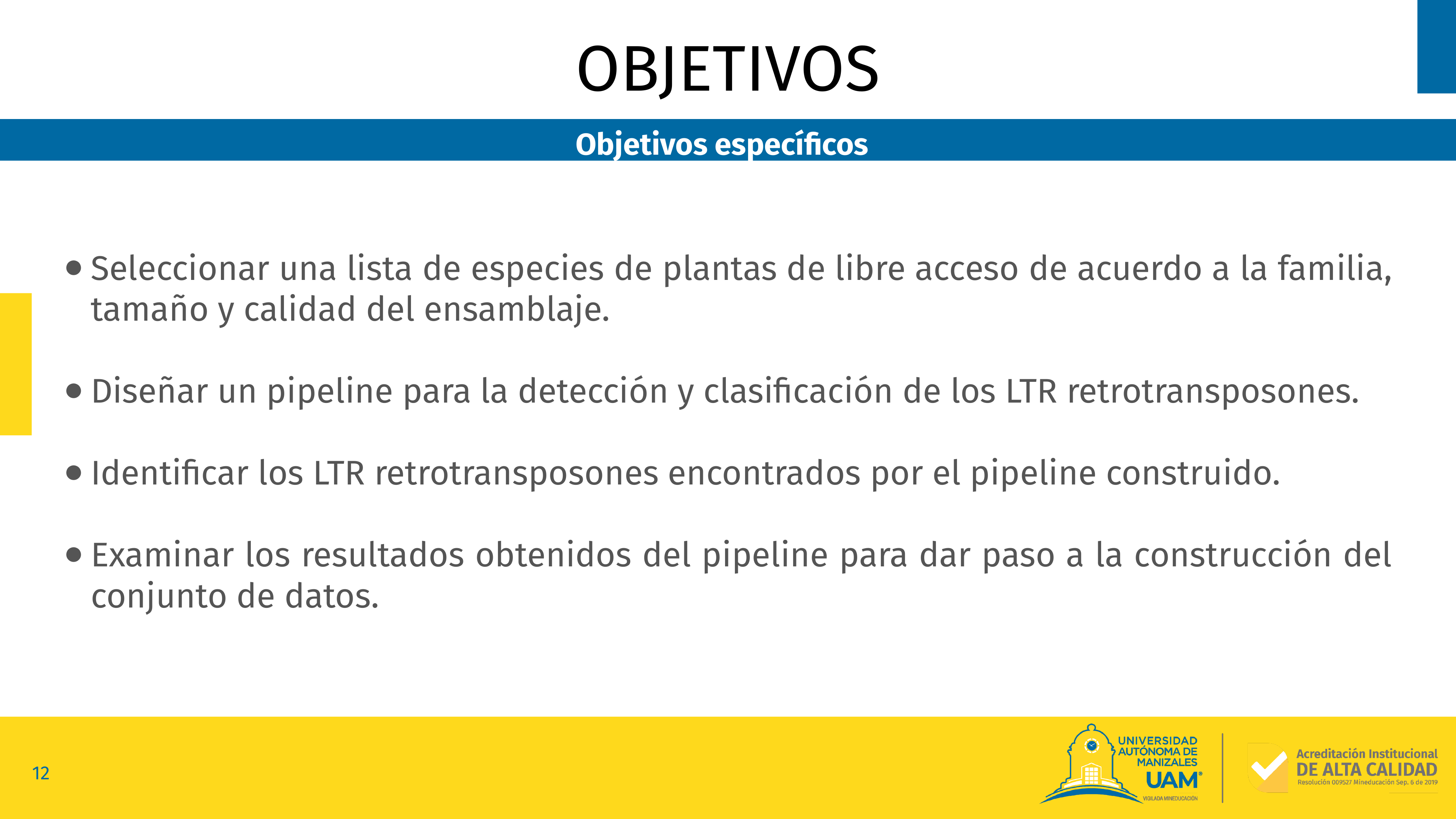

# OBJETIVOS
Objetivos específicos

Seleccionar una lista de especies de plantas de libre acceso de acuerdo a la familia, tamaño y calidad del ensamblaje.

Diseñar un pipeline para la detección y clasificación de los LTR retrotransposones.

Identificar los LTR retrotransposones encontrados por el pipeline construido.

Examinar los resultados obtenidos del pipeline para dar paso a la construcción del conjunto de datos.

12